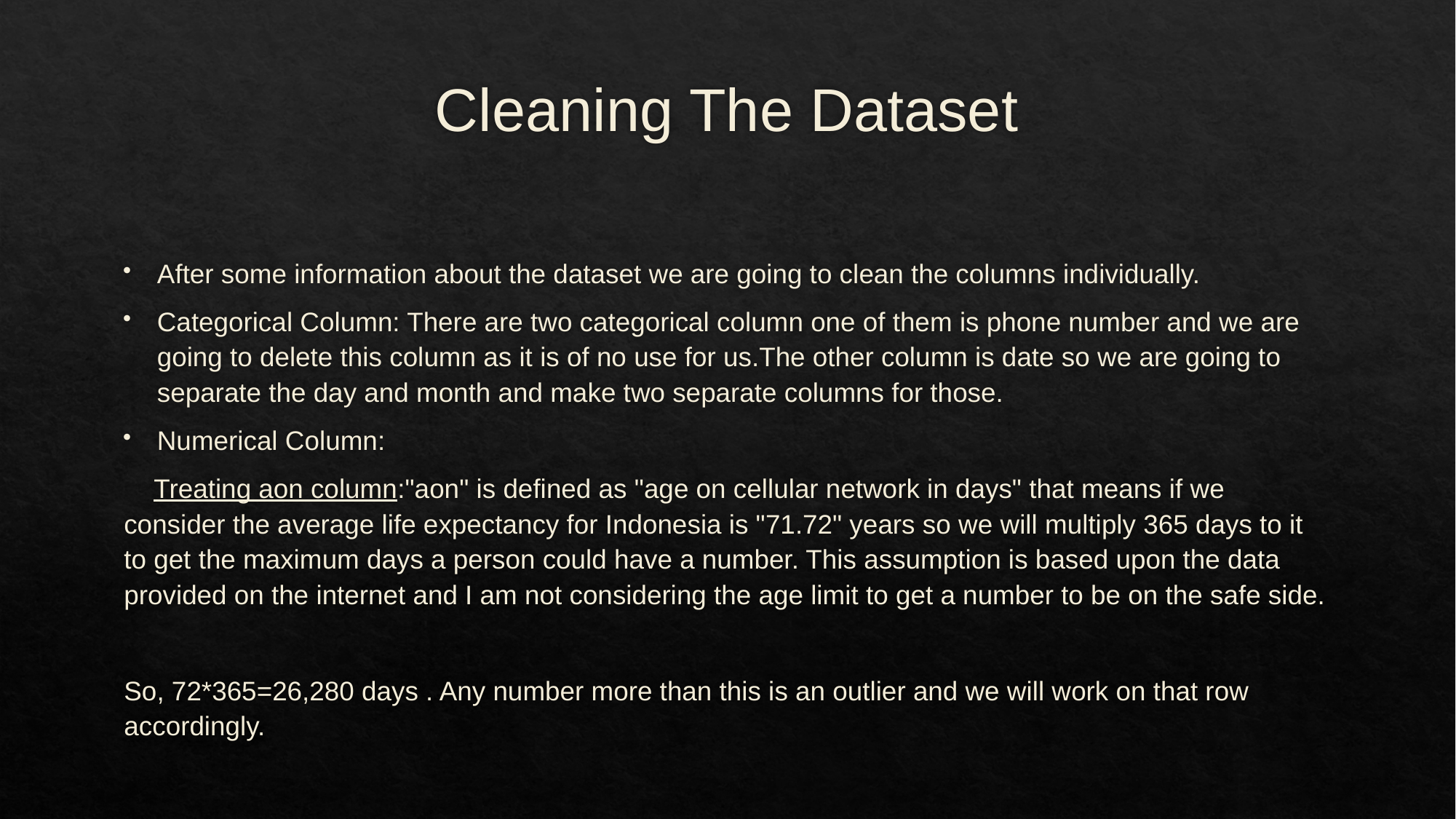

# Cleaning The Dataset
After some information about the dataset we are going to clean the columns individually.
Categorical Column: There are two categorical column one of them is phone number and we are going to delete this column as it is of no use for us.The other column is date so we are going to separate the day and month and make two separate columns for those.
Numerical Column:
    Treating aon column:"aon" is defined as "age on cellular network in days" that means if we consider the average life expectancy for Indonesia is "71.72" years so we will multiply 365 days to it to get the maximum days a person could have a number. This assumption is based upon the data provided on the internet and I am not considering the age limit to get a number to be on the safe side.

So, 72*365=26,280 days . Any number more than this is an outlier and we will work on that row accordingly.